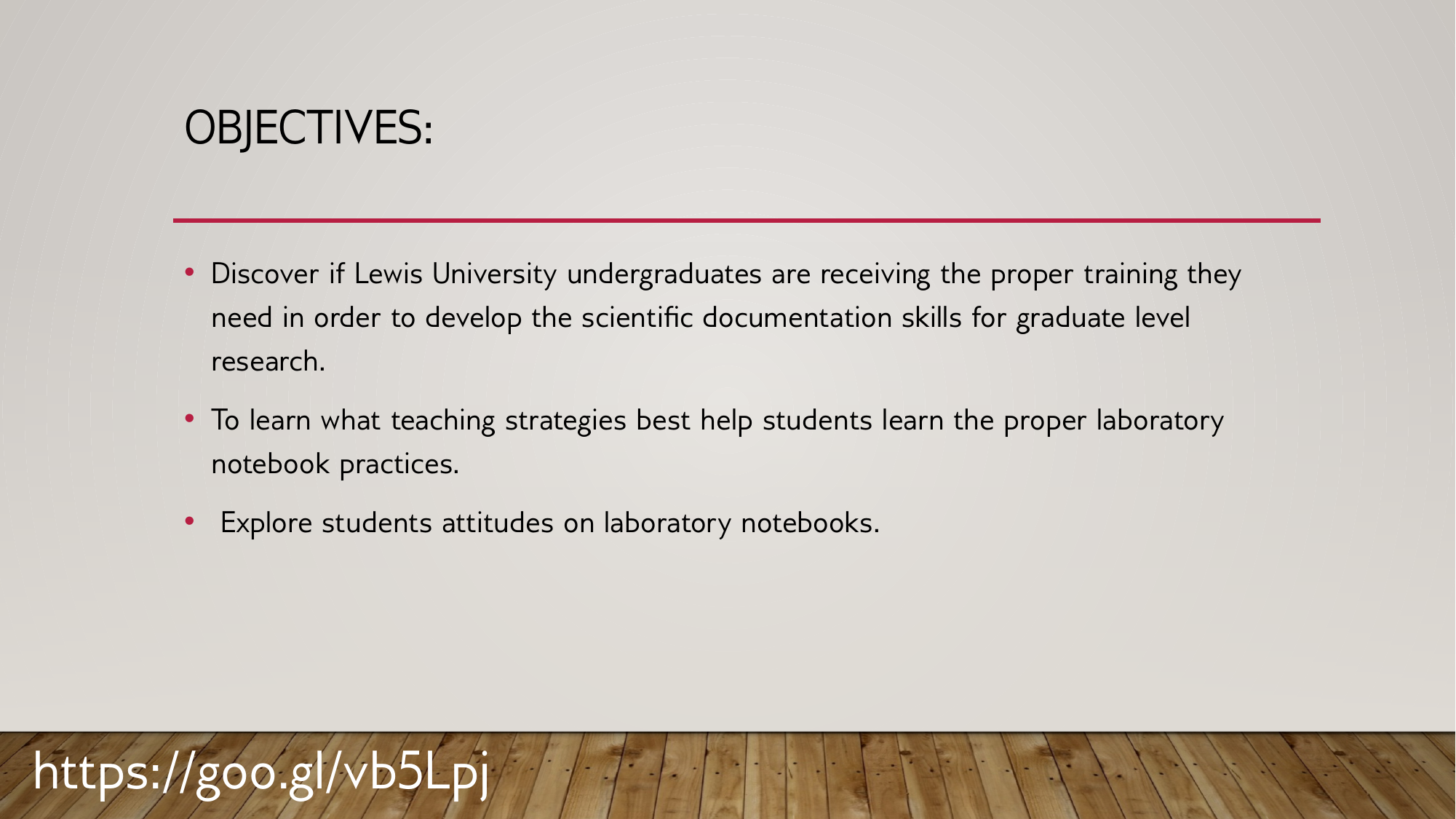

# objectives:
Discover if Lewis University undergraduates are receiving the proper training they need in order to develop the scientific documentation skills for graduate level research.
To learn what teaching strategies best help students learn the proper laboratory notebook practices.
 Explore students attitudes on laboratory notebooks.
https://goo.gl/vb5Lpj